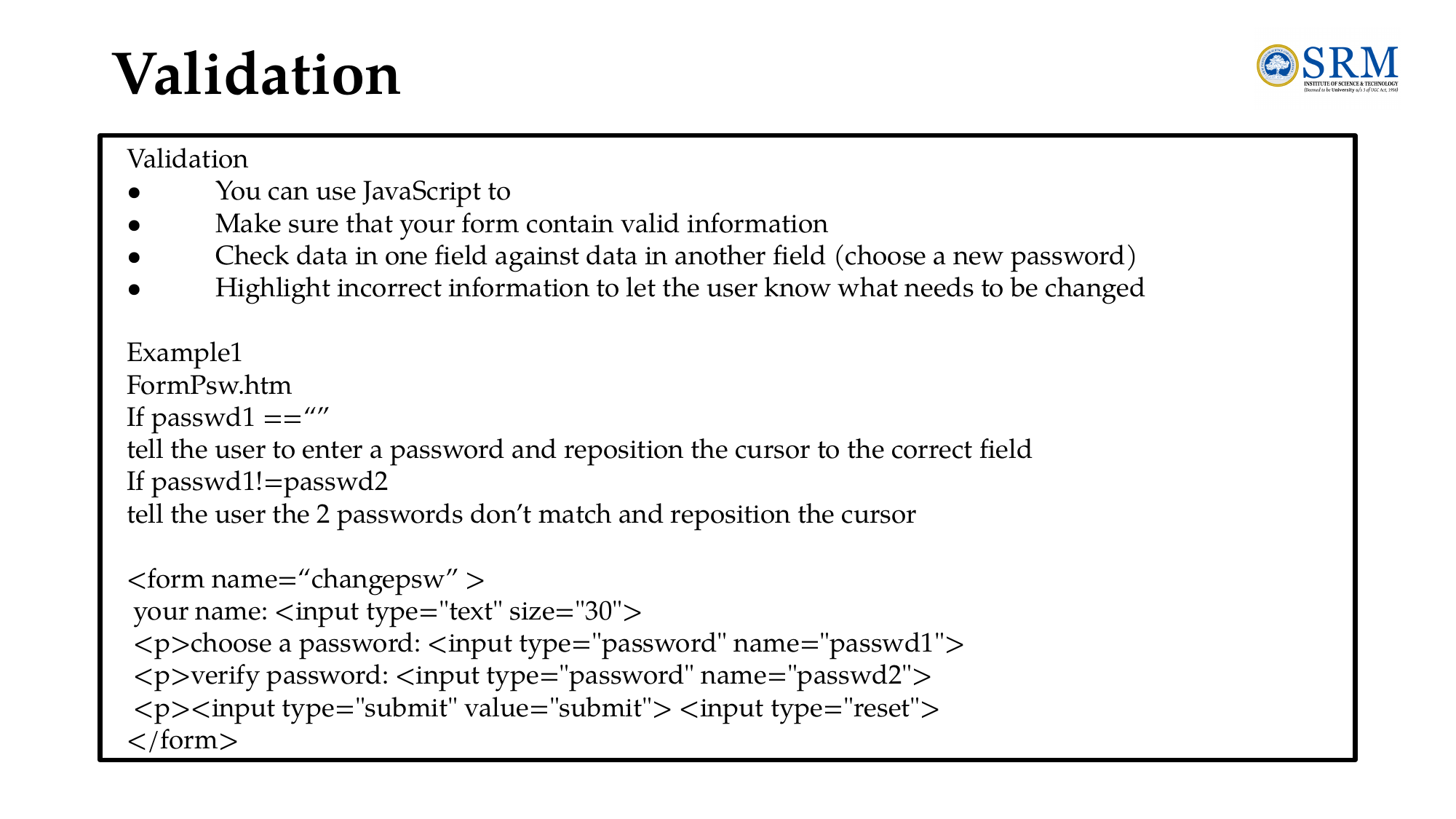

# Validation
Validation
•	You can use JavaScript to
•	Make sure that your form contain valid information
•	Check data in one field against data in another field (choose a new password)
•	Highlight incorrect information to let the user know what needs to be changed

Example1
FormPsw.htm
If passwd1 ==“”
tell the user to enter a password and reposition the cursor to the correct field
If passwd1!=passwd2
tell the user the 2 passwords don’t match and reposition the cursor

<form name=“changepsw” >
 your name: <input type="text" size="30">
 <p>choose a password: <input type="password" name="passwd1">
 <p>verify password: <input type="password" name="passwd2">
 <p><input type="submit" value="submit"> <input type="reset">
</form>